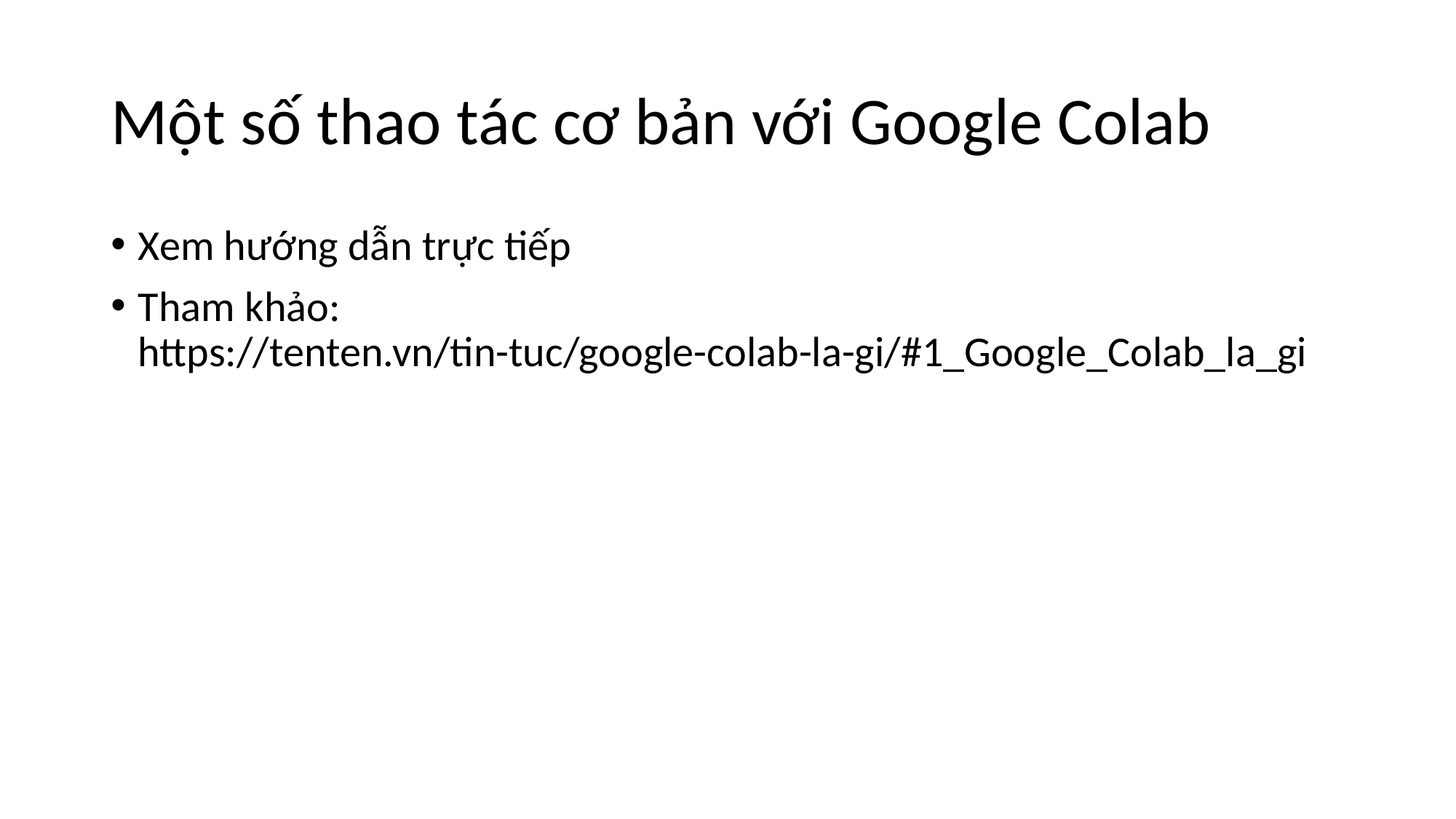

# Một số thao tác cơ bản với Google Colab
Xem hướng dẫn trực tiếp
Tham khảo: https://tenten.vn/tin-tuc/google-colab-la-gi/#1_Google_Colab_la_gi